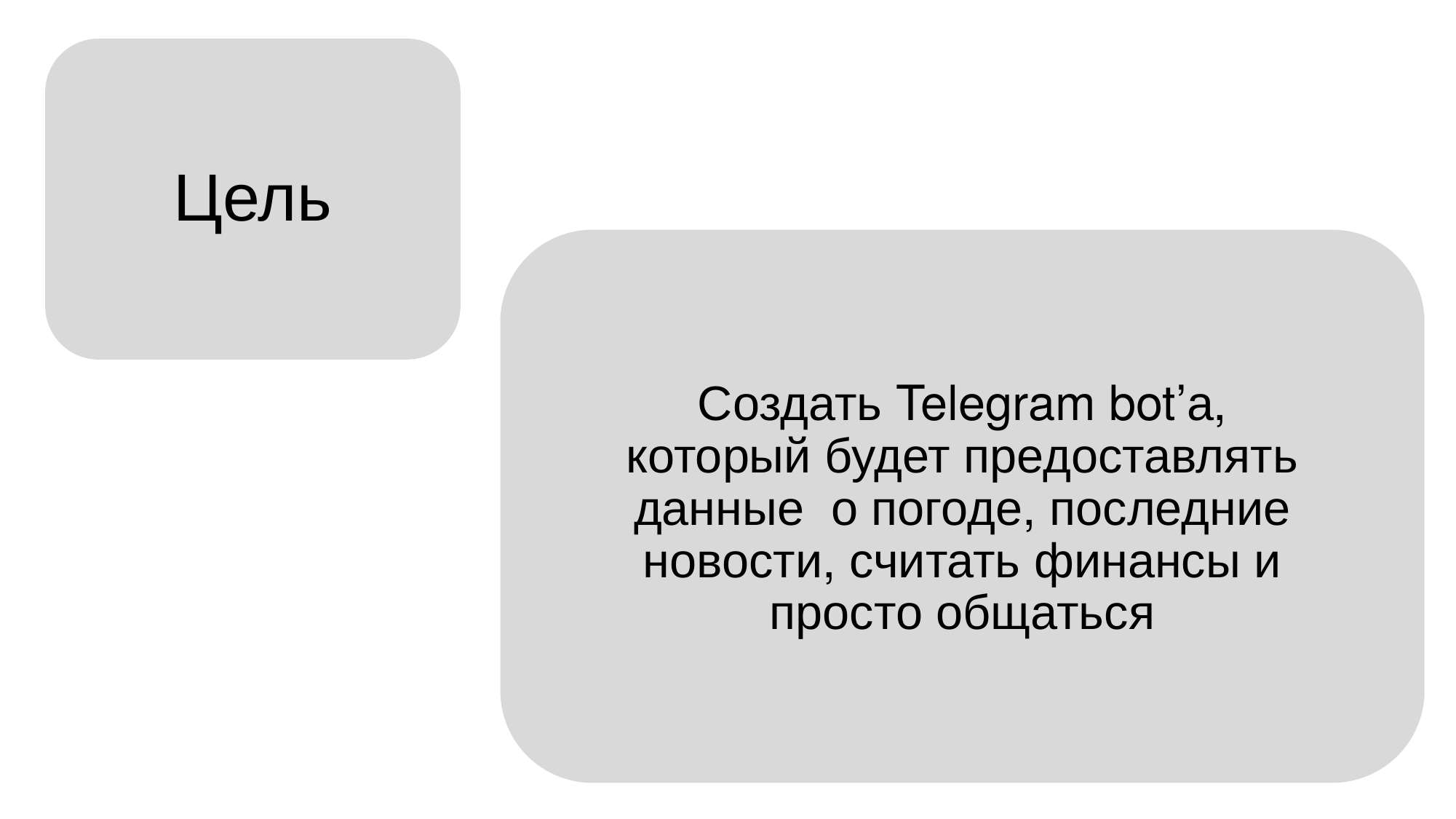

# Цель

Создать Telegram bot’а, который будет предоставлять данные  о погоде, последние новости, считать финансы и просто общаться